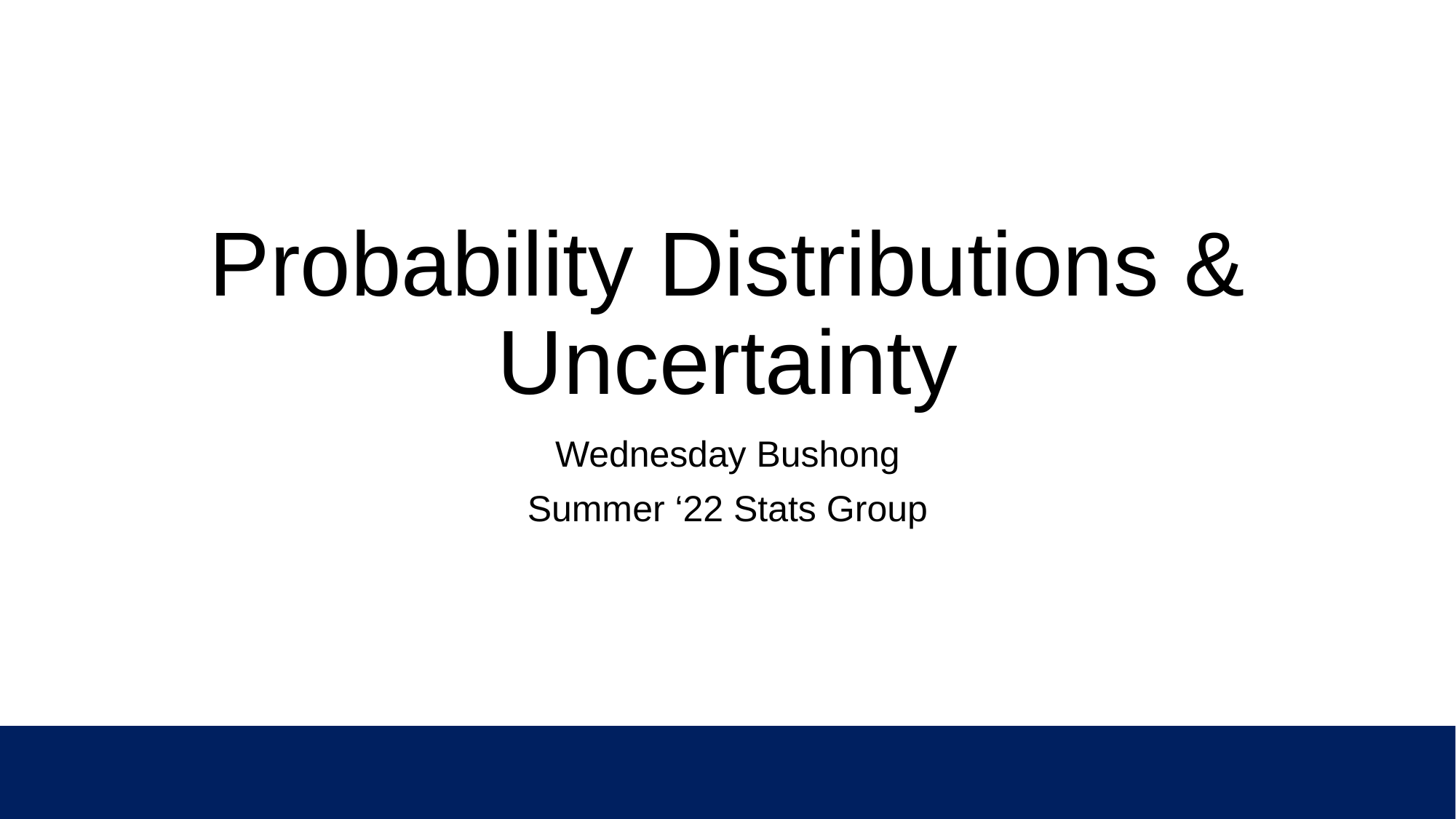

# Probability Distributions & Uncertainty
Wednesday Bushong
Summer ‘22 Stats Group